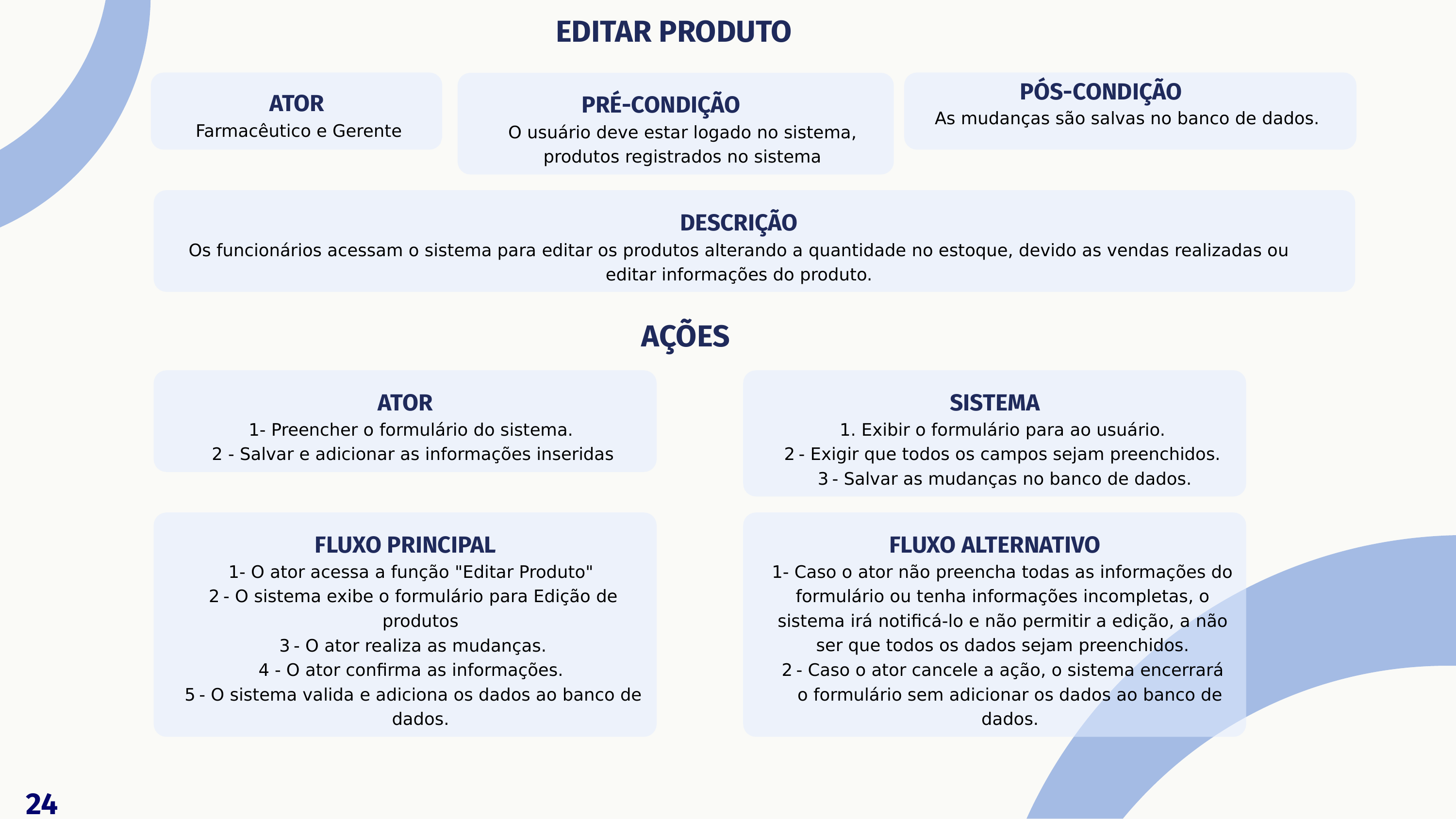

# EDITAR PRODUTO
PÓS-CONDIÇÃO
As mudanças são salvas no banco de dados.

ATOR
Farmacêutico e Gerente
PRÉ-CONDIÇÃO
O usuário deve estar logado no sistema,
produtos registrados no sistema
DESCRIÇÃO
Os funcionários acessam o sistema para editar os produtos alterando a quantidade no estoque, devido as vendas realizadas ou
editar informações do produto.
AÇÕES

ATOR
1- Preencher o formulário do sistema.
2 - Salvar e adicionar as informações inseridas
SISTEMA
1. Exibir o formulário para ao usuário.
- Exigir que todos os campos sejam preenchidos.
- Salvar as mudanças no banco de dados.

FLUXO PRINCIPAL
- O ator acessa a função "Editar Produto"
- O sistema exibe o formulário para Edição de produtos
- O ator realiza as mudanças.
- O ator confirma as informações.
- O sistema valida e adiciona os dados ao banco de dados.
FLUXO ALTERNATIVO
- Caso o ator não preencha todas as informações do
formulário ou tenha informações incompletas, o sistema irá notificá-lo e não permitir a edição, a não ser que todos os dados sejam preenchidos.
- Caso o ator cancele a ação, o sistema encerrará o formulário sem adicionar os dados ao banco de dados.
24